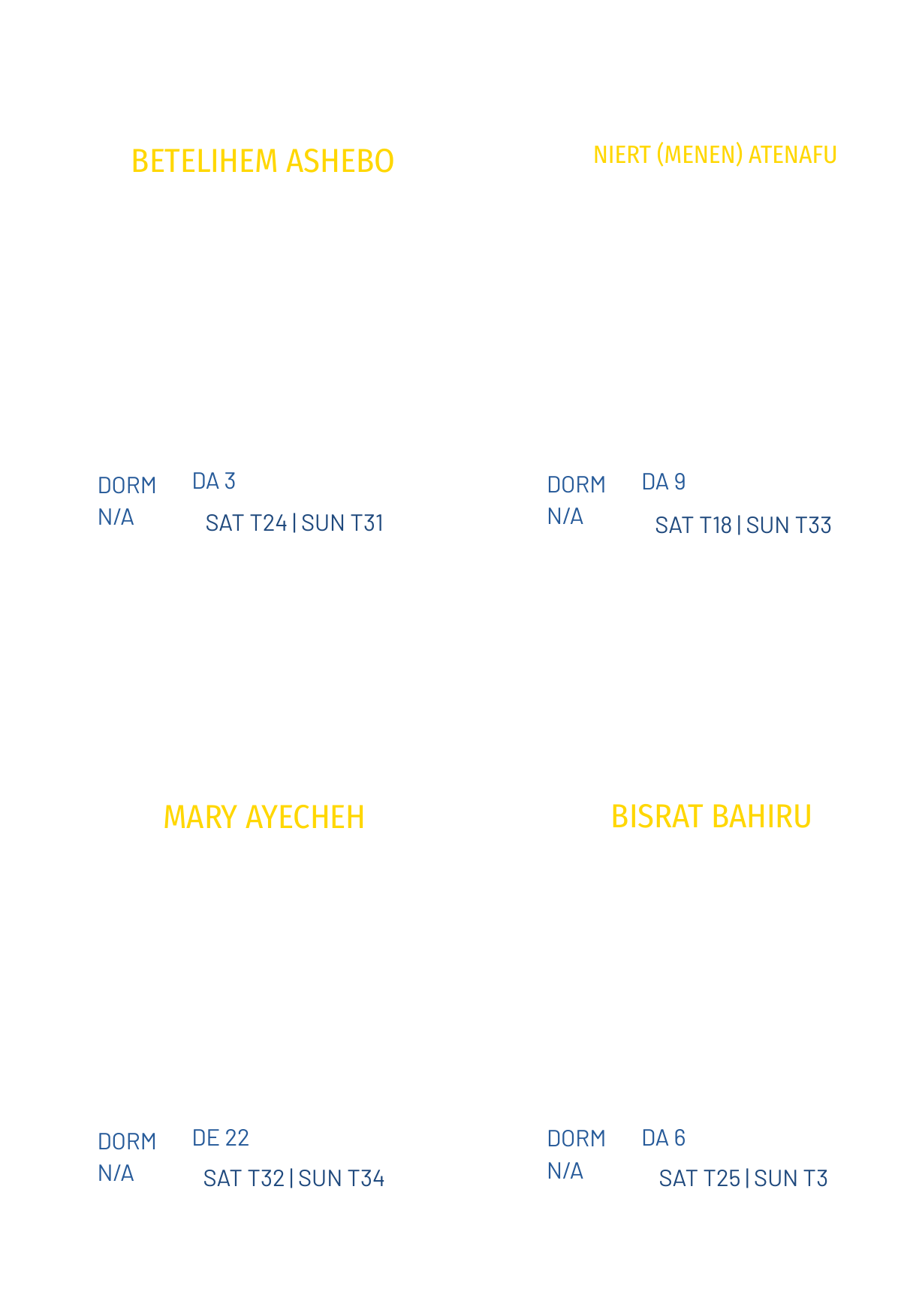

NIERT (MENEN) ATENAFU
BETELIHEM ASHEBO
ATLANTA CAMPUS MINISTRY
ATLANTA CAMPUS MINISTRY
PARTICIPANT
PARTICIPANT
DA 3
DA 9
DORM
DORM
N/A
N/A
SAT T24 | SUN T31
SAT T18 | SUN T33
BISRAT BAHIRU
MARY AYECHEH
ATLANTA CAMPUS MINISTRY
ATLANTA CAMPUS MINISTRY
PARTICIPANT
PARTICIPANT
DE 22
DA 6
DORM
DORM
N/A
N/A
SAT T32 | SUN T34
SAT T25 | SUN T3